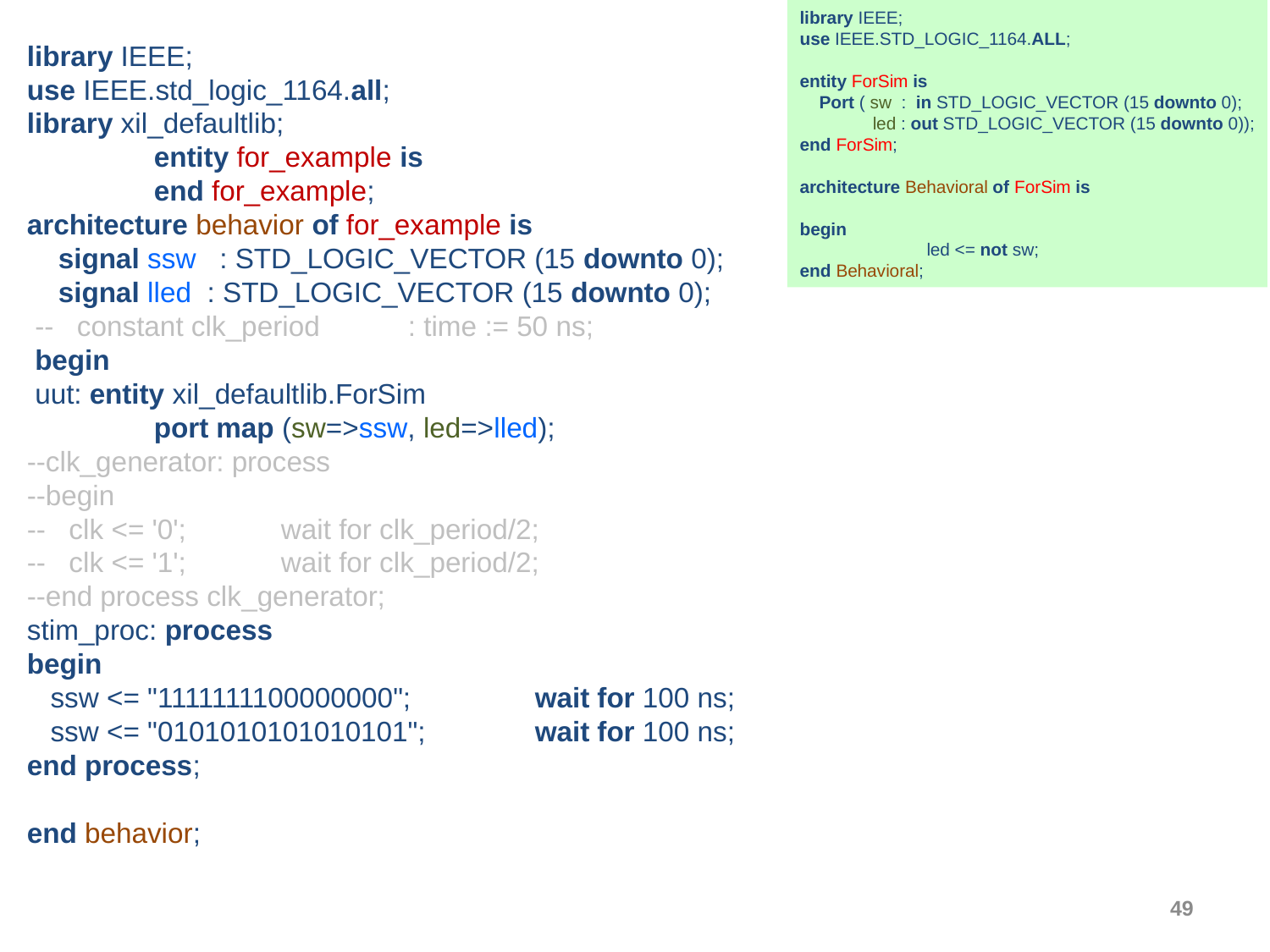

library IEEE;
use IEEE.STD_LOGIC_1164.ALL;

entity ForSim is
    Port ( sw  :  in STD_LOGIC_VECTOR (15 downto 0);
               led : out STD_LOGIC_VECTOR (15 downto 0));
end ForSim;

architecture Behavioral of ForSim is

begin
	led <= not sw;
end Behavioral;
library IEEE;
use IEEE.std_logic_1164.all;
library xil_defaultlib;
	entity for_example is
	end for_example;
architecture behavior of for_example is
    signal ssw   : STD_LOGIC_VECTOR (15 downto 0);
    signal lled  : STD_LOGIC_VECTOR (15 downto 0);
 --   constant clk_period 	: time := 50 ns;
 begin
 uut: entity xil_defaultlib.ForSim
	port map (sw=>ssw, led=>lled);
--clk_generator: process
--begin
--   clk <= '0';	wait for clk_period/2;
--   clk <= '1';  	wait for clk_period/2;
--end process clk_generator;
stim_proc: process
begin
   ssw <= "1111111100000000";	wait for 100 ns;
   ssw <= "0101010101010101";	wait for 100 ns;
end process;

end behavior;
49